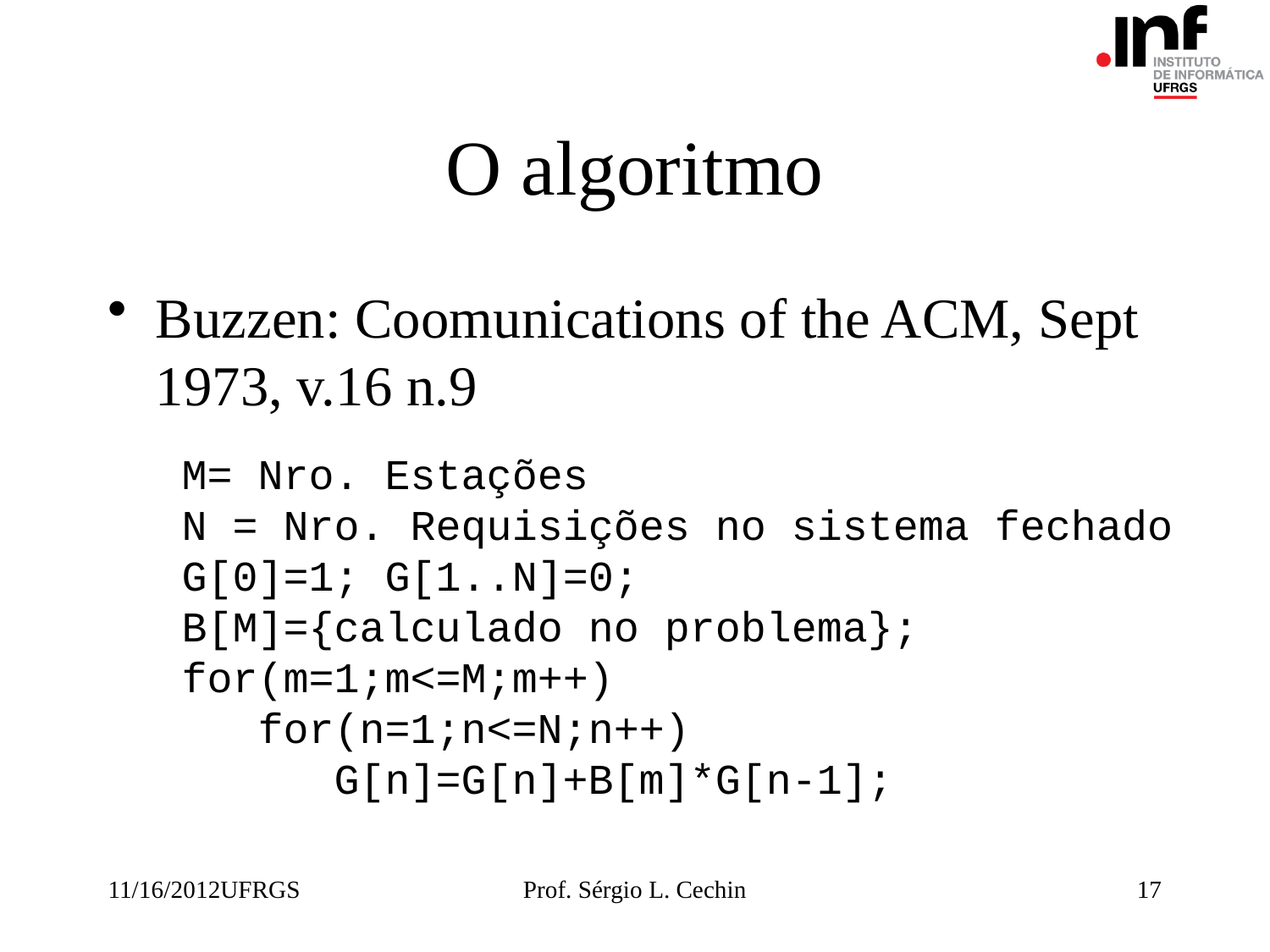

# O algoritmo
Buzzen: Coomunications of the ACM, Sept 1973, v.16 n.9

M= Nro. Estações
N = Nro. Requisições no sistema fechado
G[0]=1; G[1..N]=0;
B[M]={calculado no problema};
for(m=1;m<=M;m++)
   for(n=1;n<=N;n++)
      G[n]=G[n]+B[m]*G[n-1];

11/16/2012UFRGS
Prof. Sérgio L. Cechin
17